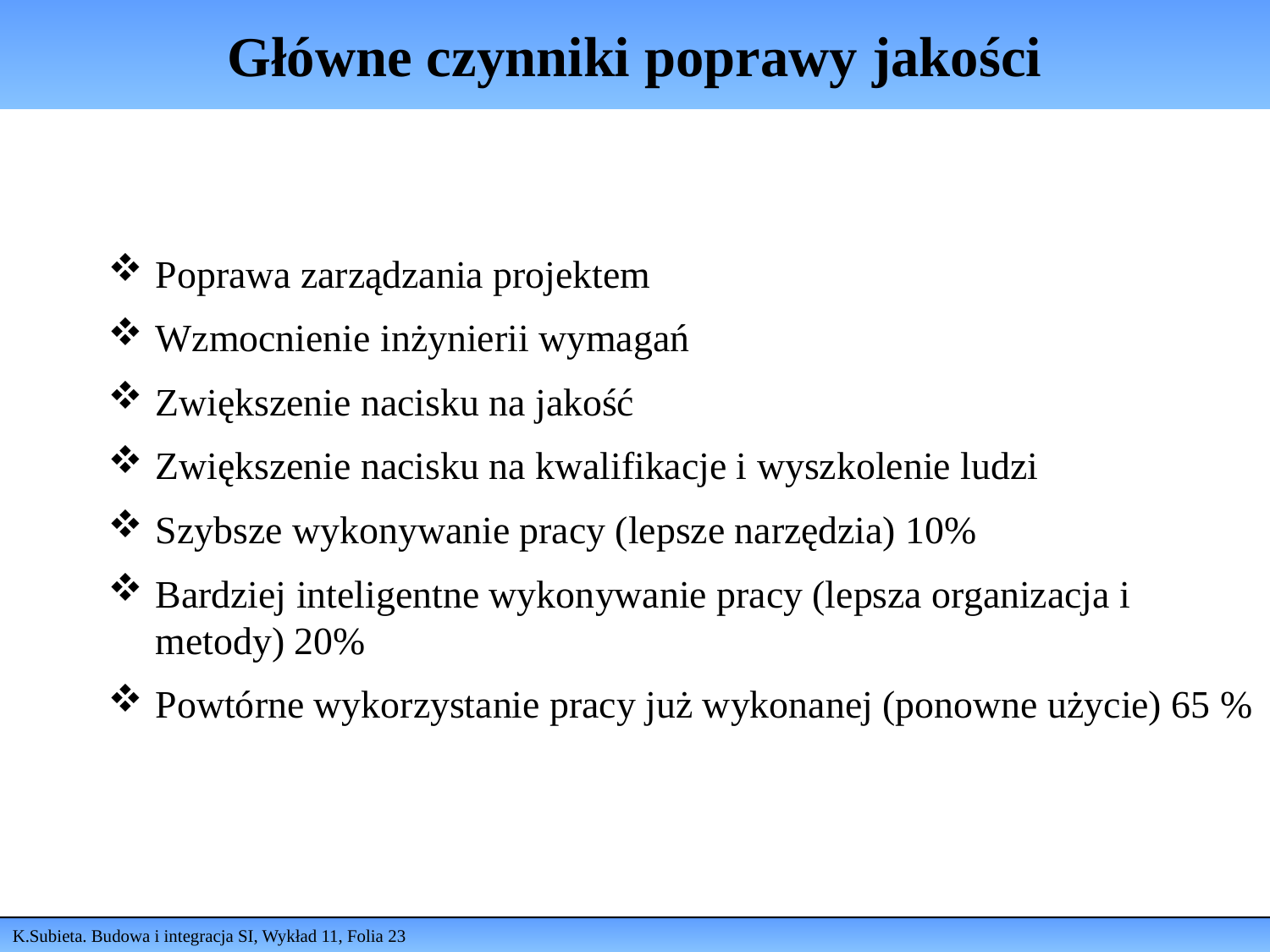

# Główne czynniki poprawy jakości
Poprawa zarządzania projektem
Wzmocnienie inżynierii wymagań
Zwiększenie nacisku na jakość
Zwiększenie nacisku na kwalifikacje i wyszkolenie ludzi
Szybsze wykonywanie pracy (lepsze narzędzia) 10%
Bardziej inteligentne wykonywanie pracy (lepsza organizacja i metody) 20%
Powtórne wykorzystanie pracy już wykonanej (ponowne użycie) 65 %